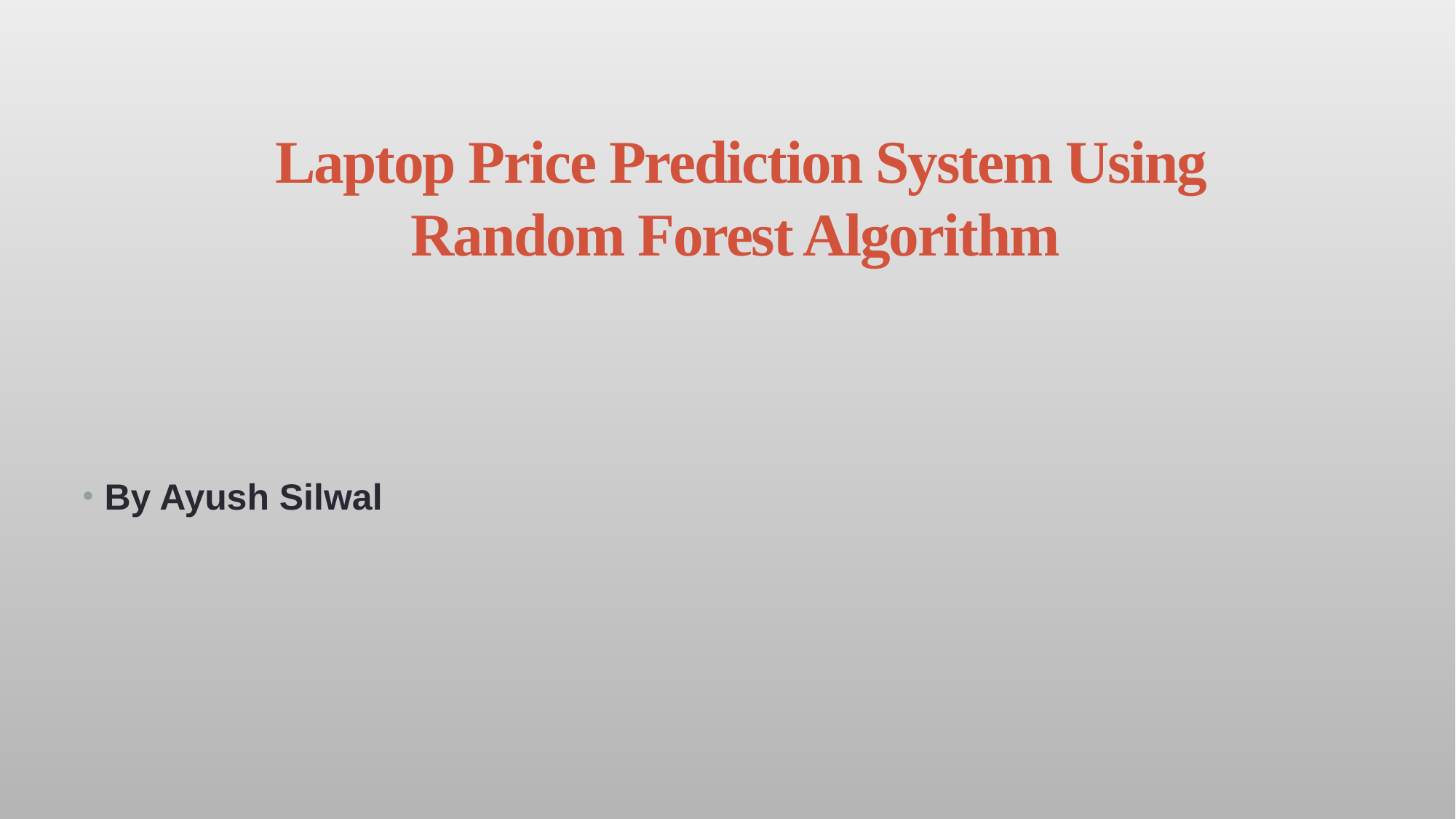

# Laptop Price Prediction System Using 				Random Forest Algorithm
By Ayush Silwal